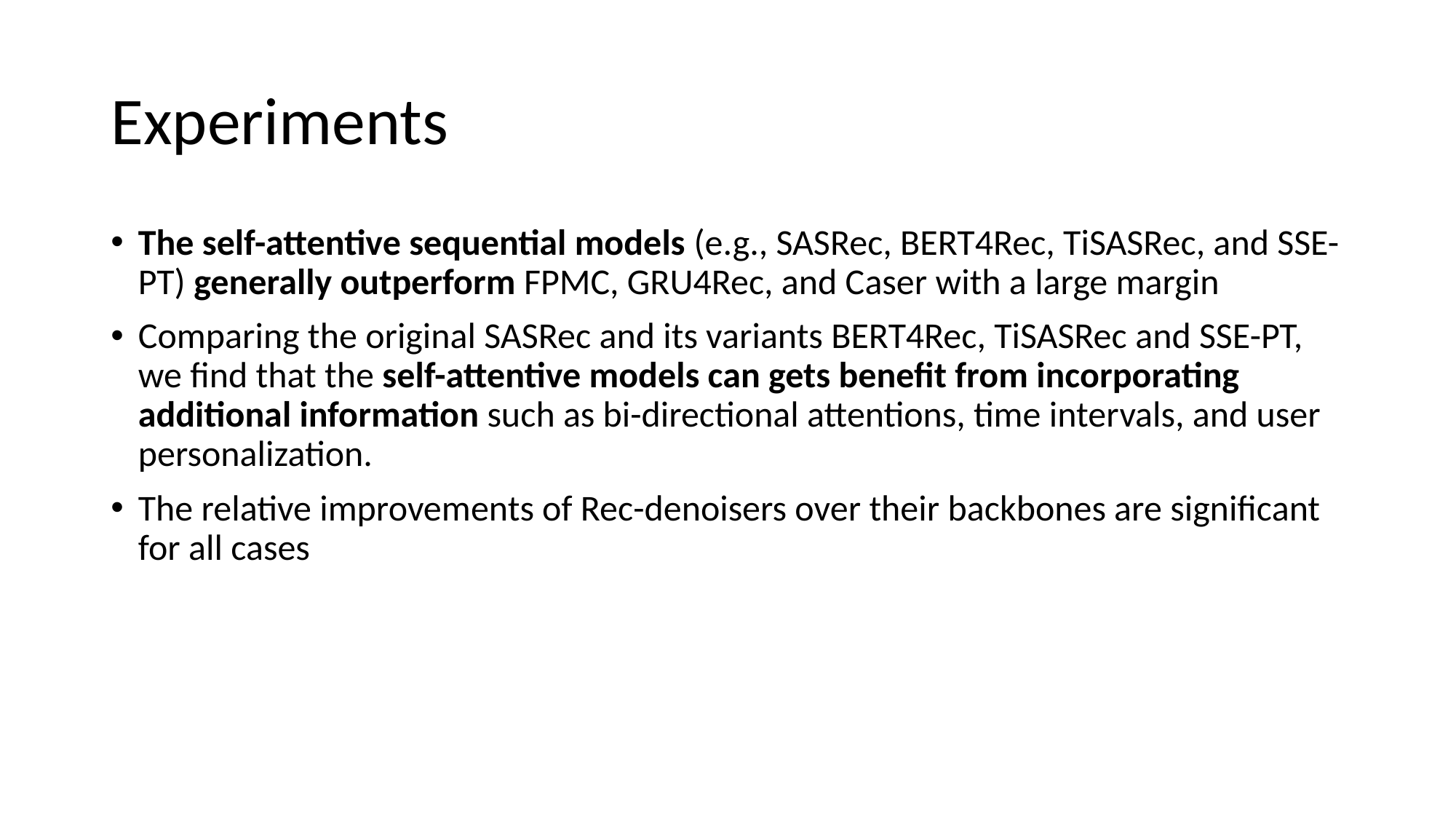

# Experiments
The self-attentive sequential models (e.g., SASRec, BERT4Rec, TiSASRec, and SSE-PT) generally outperform FPMC, GRU4Rec, and Caser with a large margin
Comparing the original SASRec and its variants BERT4Rec, TiSASRec and SSE-PT, we find that the self-attentive models can gets benefit from incorporating additional information such as bi-directional attentions, time intervals, and user personalization.
The relative improvements of Rec-denoisers over their backbones are significant for all cases